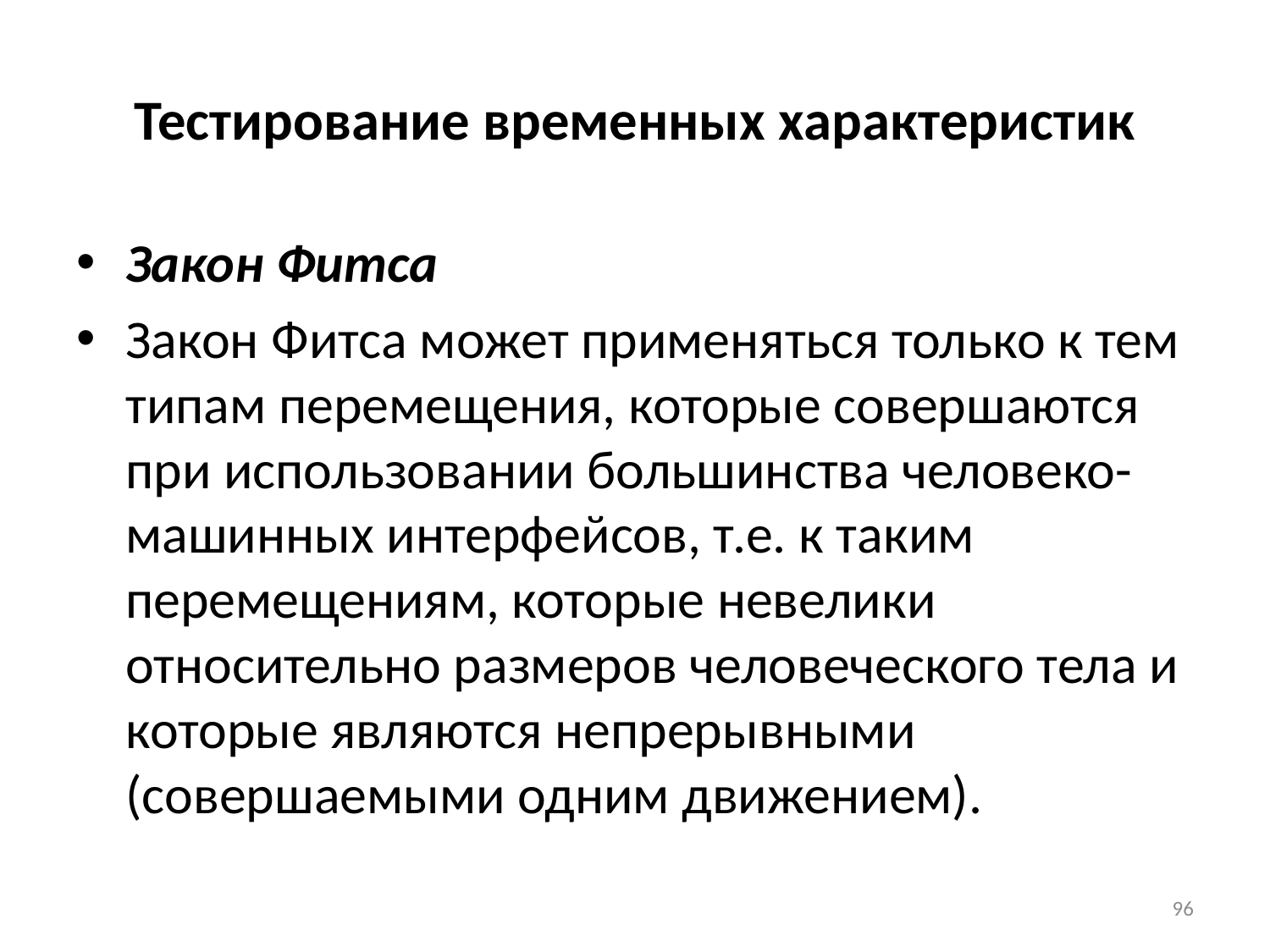

# Тестирование временных характеристик
Закон Фитса
Закон Фитса может применяться только к тем типам перемещения, которые совершаются при использовании большинства человеко-машинных интерфейсов, т.е. к таким перемещениям, которые невелики относительно размеров человеческого тела и которые являются непрерывными (совершаемыми одним движением).
96